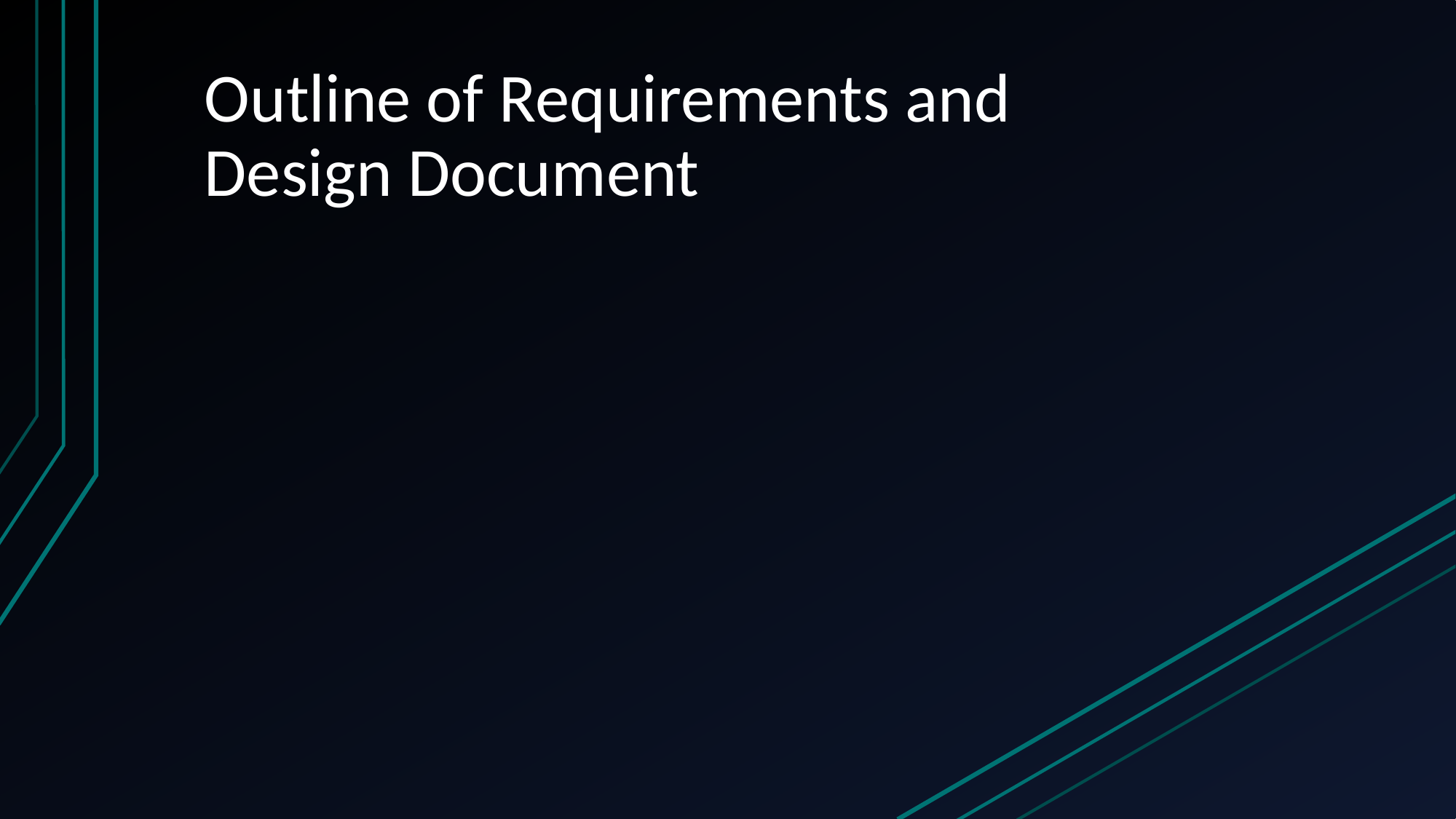

# Outline of Requirements and Design Document